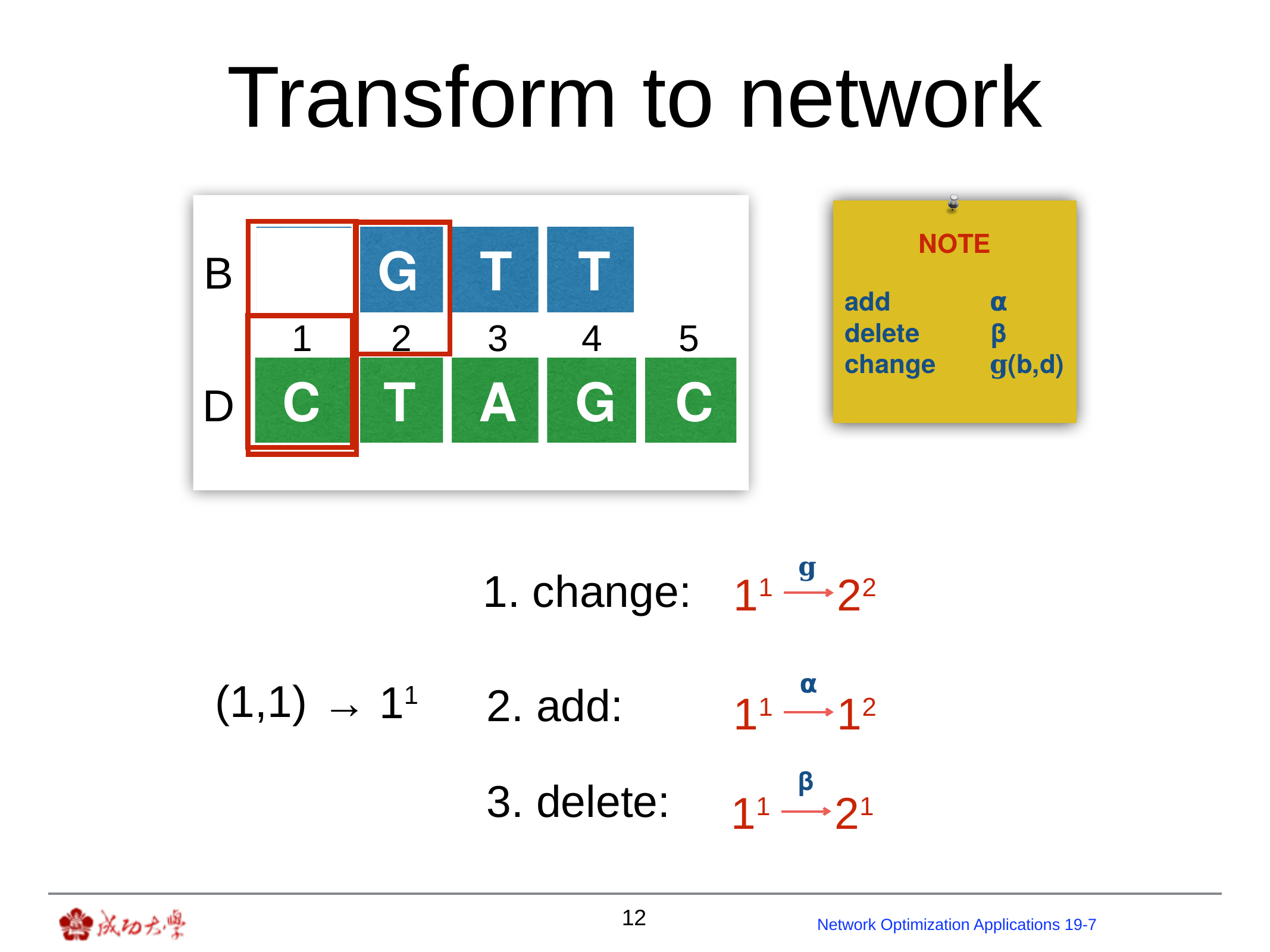

# Transform to network

NOTE
add
delete
change
𝝰
β
𝐠(b,d)

A
G
T
T
B
1
2
3
4
5

C
T
A
G
C
D
𝐠
1. change:
11         22

𝝰
(1,1)
→ 11
2. add:
11         12

β
3. delete:
11         21

12